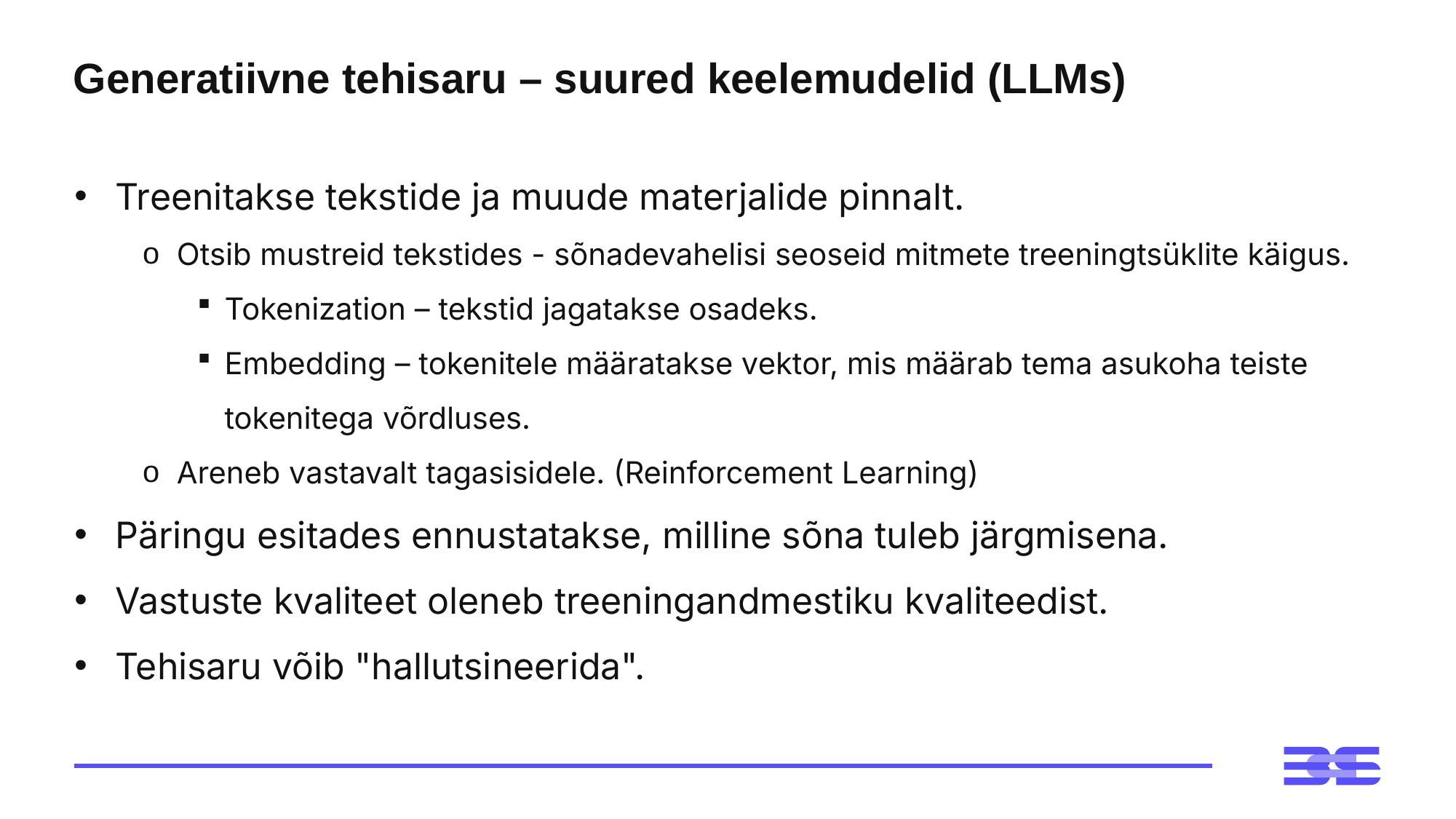

# Generatiivne tehisaru – suured keelemudelid (LLMs)
Treenitakse tekstide ja muude materjalide pinnalt.
Otsib mustreid tekstides - sõnadevahelisi seoseid mitmete treeningtsüklite käigus.
Tokenization – tekstid jagatakse osadeks.
Embedding – tokenitele määratakse vektor, mis määrab tema asukoha teiste tokenitega võrdluses.
Areneb vastavalt tagasisidele. (Reinforcement Learning)
Päringu esitades ennustatakse, milline sõna tuleb järgmisena.
Vastuste kvaliteet oleneb treeningandmestiku kvaliteedist.
Tehisaru võib "hallutsineerida".